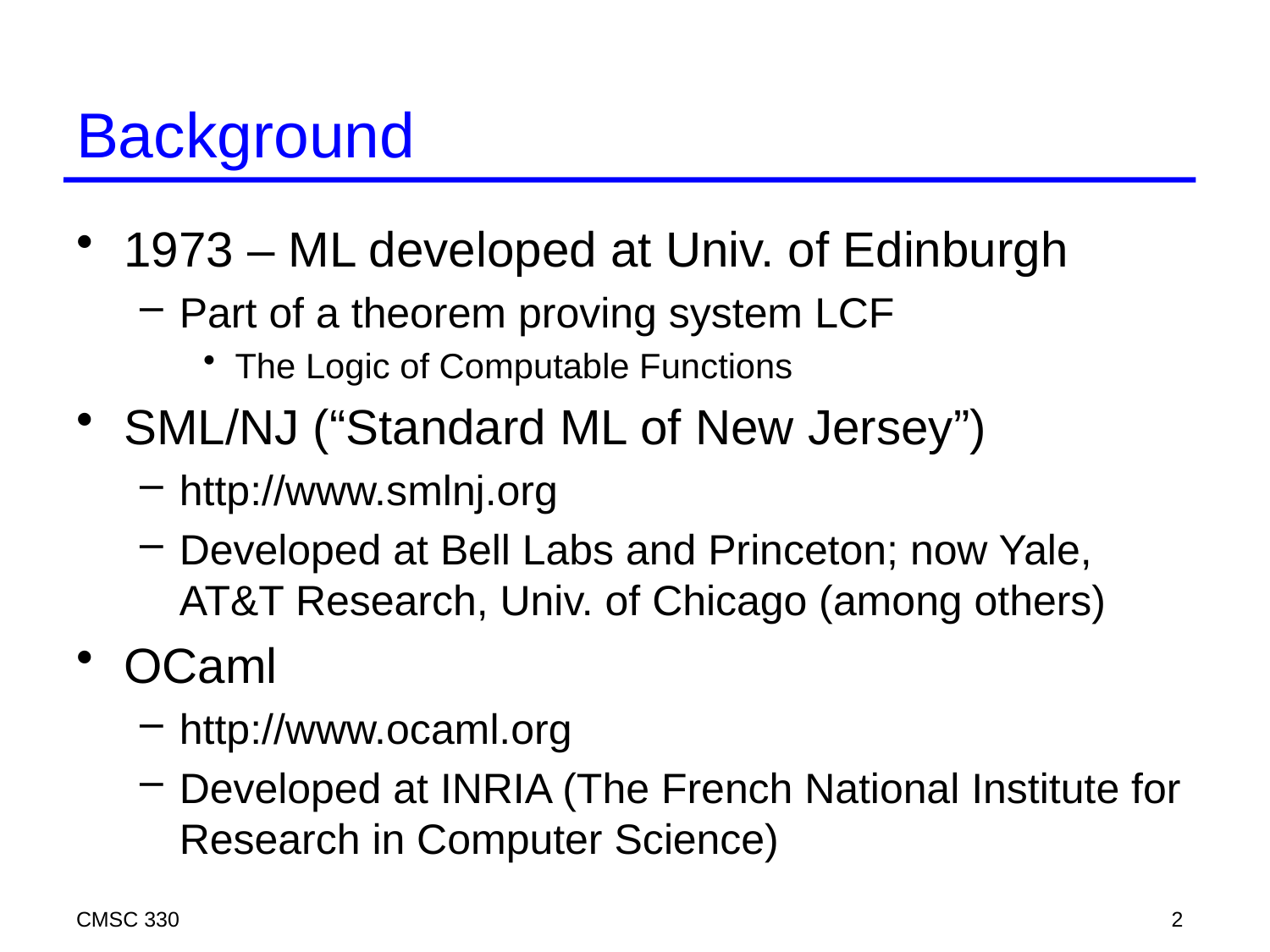

# Background
1973 – ML developed at Univ. of Edinburgh
Part of a theorem proving system LCF
The Logic of Computable Functions
SML/NJ (“Standard ML of New Jersey”)
http://www.smlnj.org
Developed at Bell Labs and Princeton; now Yale, AT&T Research, Univ. of Chicago (among others)
OCaml
http://www.ocaml.org
Developed at INRIA (The French National Institute for Research in Computer Science)
CMSC 330
2